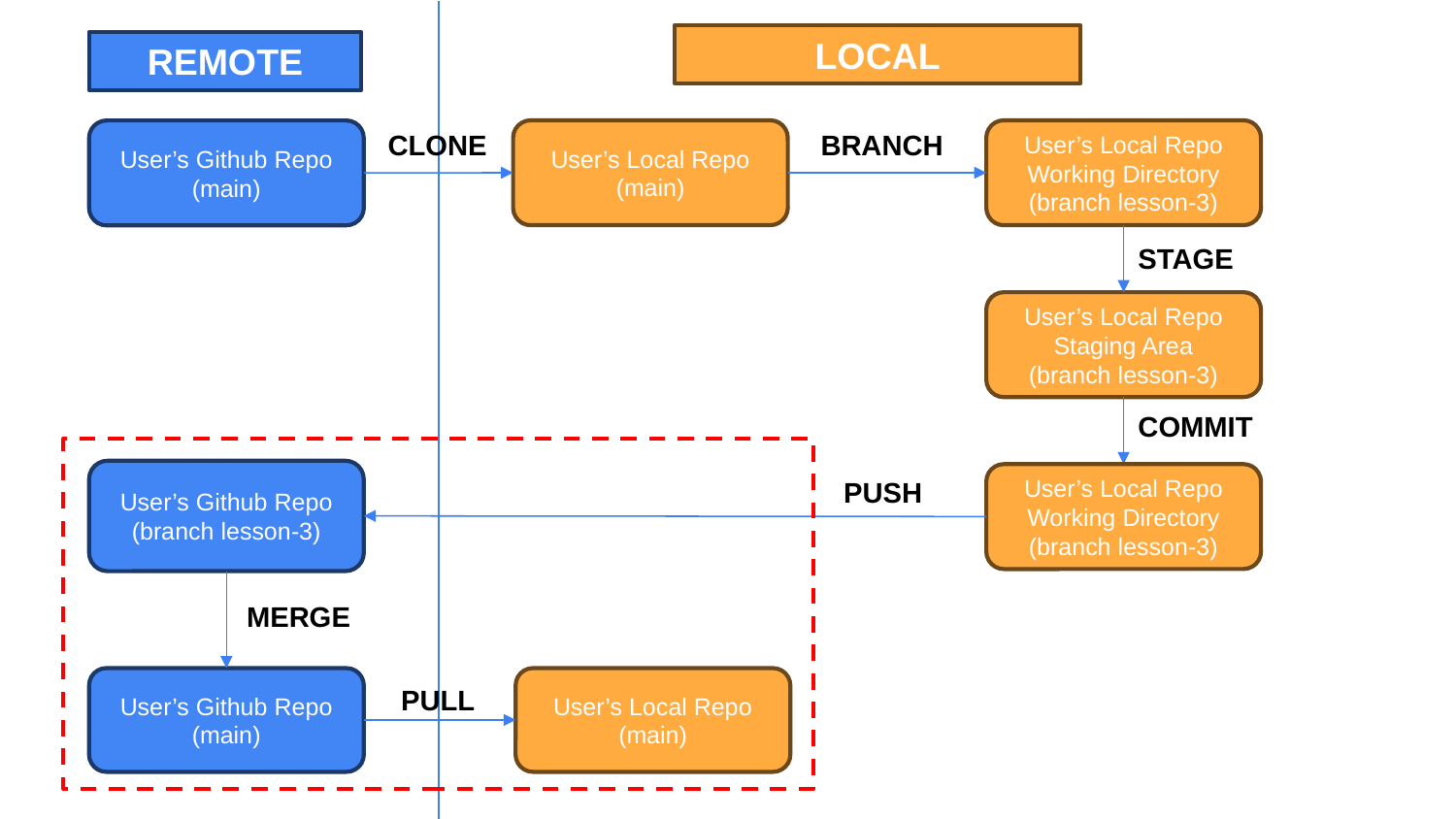

LOCAL
REMOTE
CLONE
User’s Local Repo
(main)

User’s Local Repo
Working Directory
(branch lesson-3)

User’s Github Repo
(main)
BRANCH
STAGE

User’s Local Repo
Staging Area
(branch lesson-3)

COMMIT

User’s Github Repo
(branch lesson-3)

User’s Local Repo
Working Directory
(branch lesson-3)

PUSH
MERGE
User’s Github Repo
(main)
User’s Local Repo
(main)
PULL